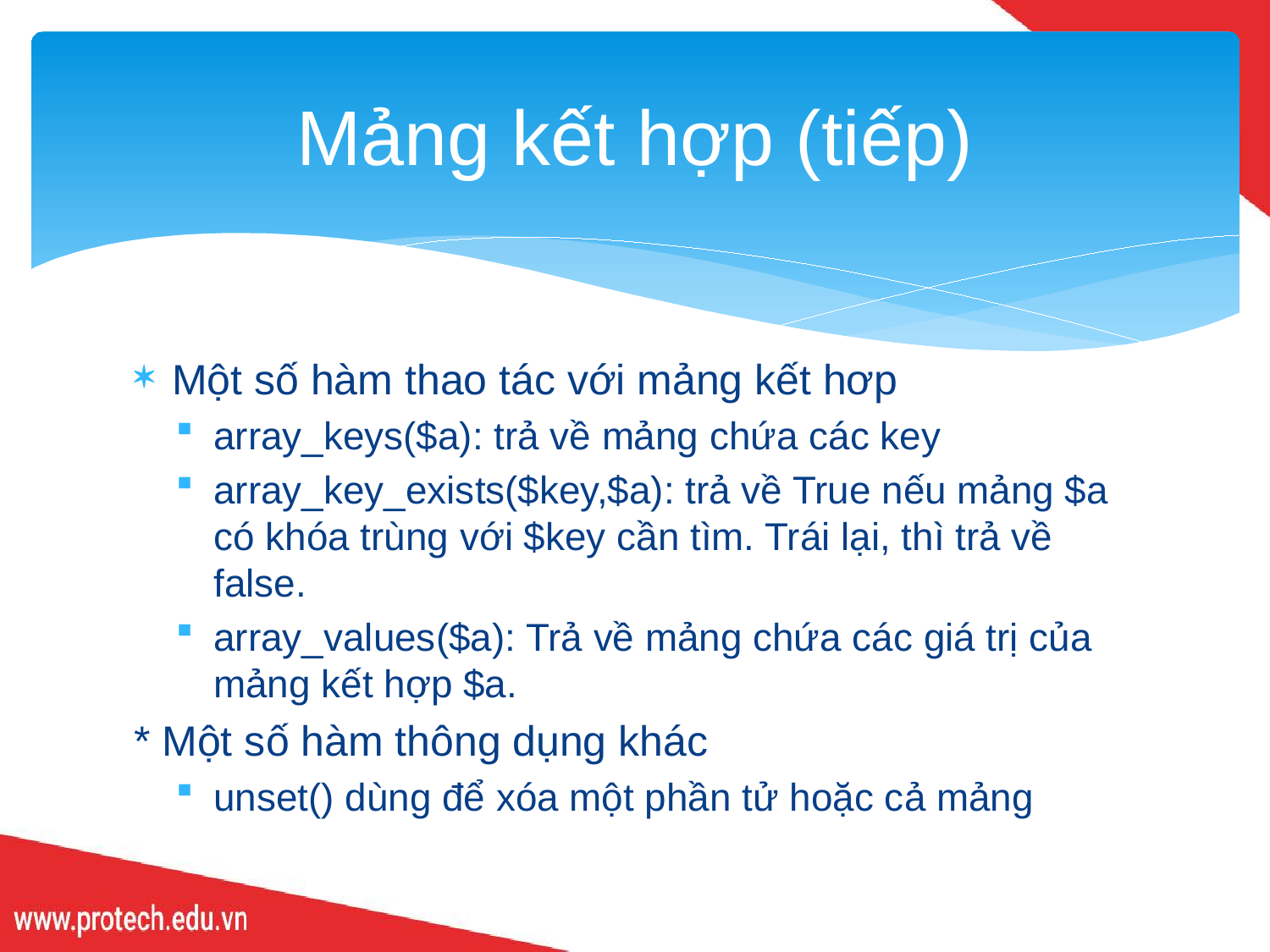

# Mảng kết hợp (tiếp)
Một số hàm thao tác với mảng kết hơp
array_keys($a): trả về mảng chứa các key
array_key_exists($key,$a): trả về True nếu mảng $a có khóa trùng với $key cần tìm. Trái lại, thì trả về false.
array_values($a): Trả về mảng chứa các giá trị của mảng kết hợp $a.
* Một số hàm thông dụng khác
unset() dùng để xóa một phần tử hoặc cả mảng